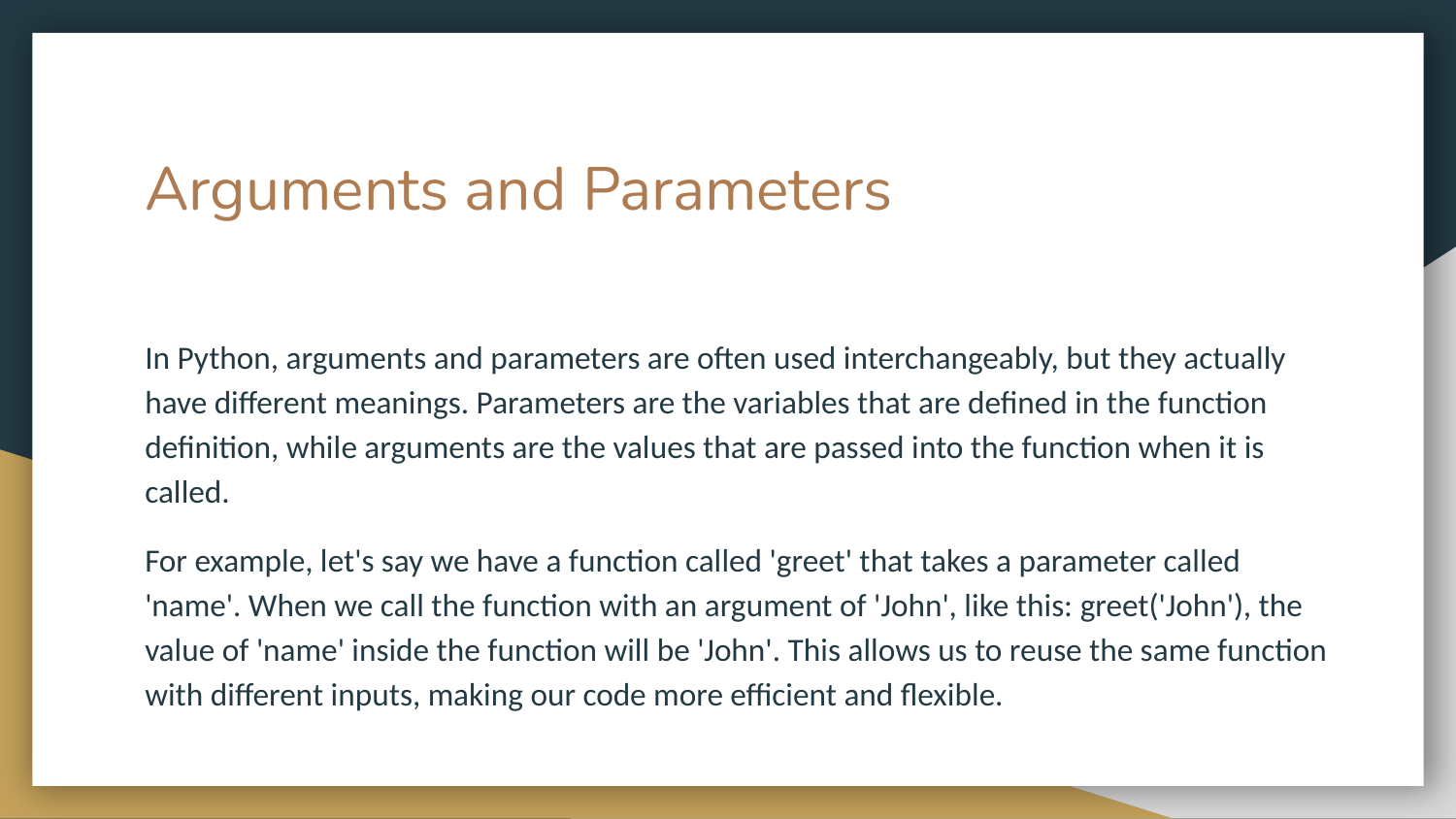

# Arguments and Parameters
In Python, arguments and parameters are often used interchangeably, but they actually have different meanings. Parameters are the variables that are defined in the function definition, while arguments are the values that are passed into the function when it is called.
For example, let's say we have a function called 'greet' that takes a parameter called 'name'. When we call the function with an argument of 'John', like this: greet('John'), the value of 'name' inside the function will be 'John'. This allows us to reuse the same function with different inputs, making our code more efficient and flexible.